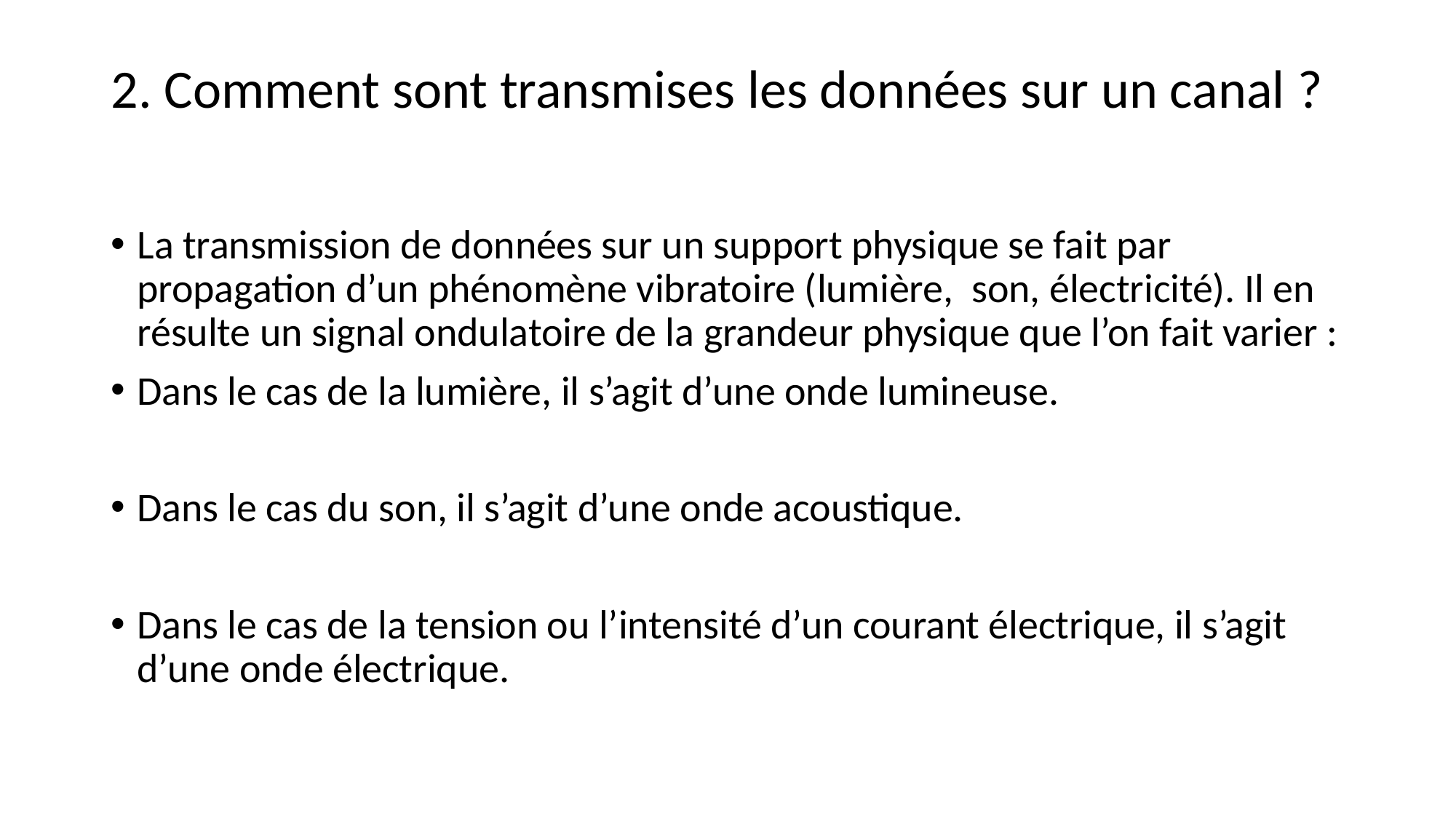

# 2. Comment sont transmises les données sur un canal ?
La transmission de données sur un support physique se fait par propagation d’un phénomène vibratoire (lumière,  son, électricité). Il en résulte un signal ondulatoire de la grandeur physique que l’on fait varier :
Dans le cas de la lumière, il s’agit d’une onde lumineuse.

Dans le cas du son, il s’agit d’une onde acoustique.

Dans le cas de la tension ou l’intensité d’un courant électrique, il s’agit d’une onde électrique.